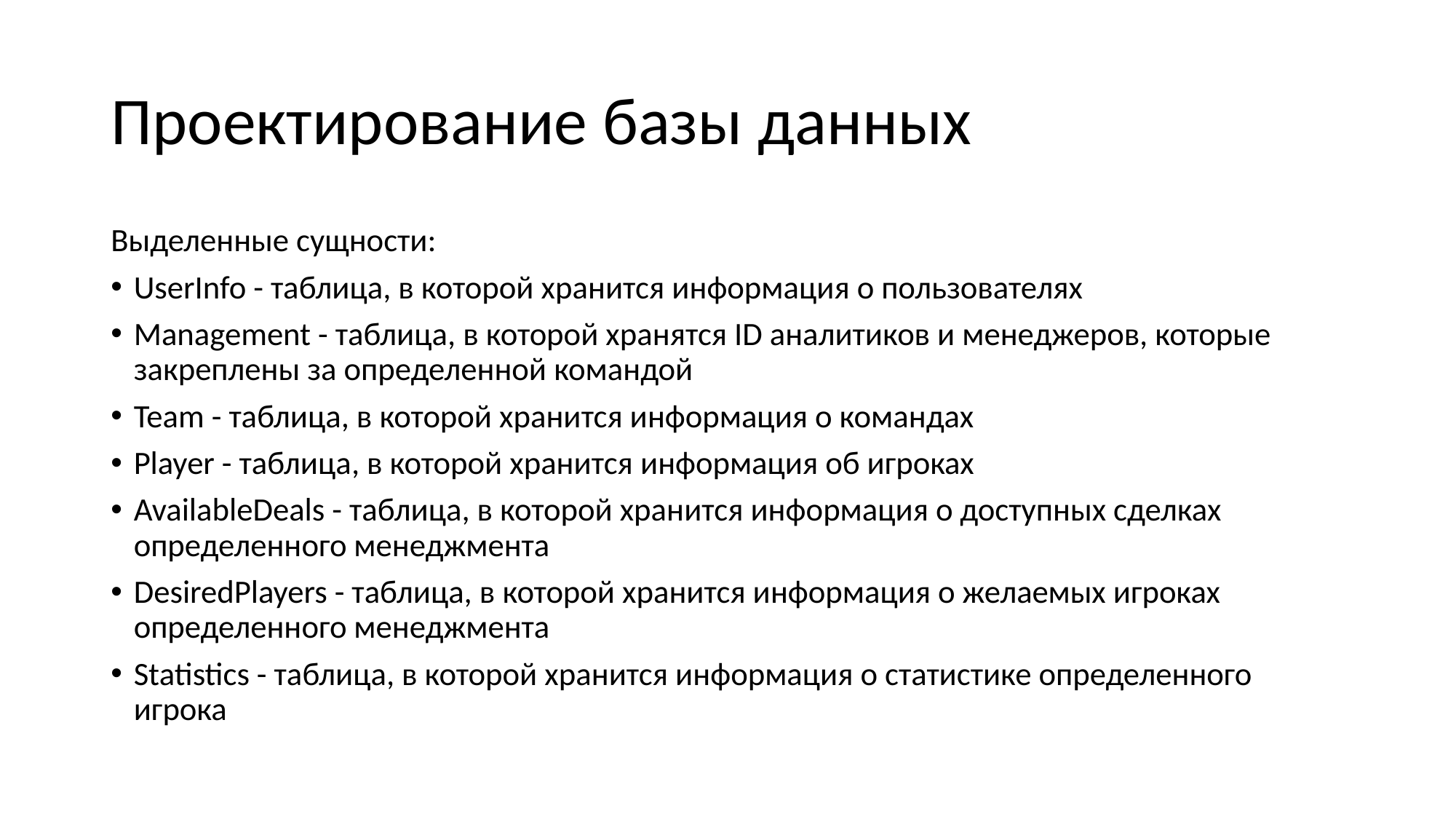

# Проектирование базы данных
Выделенные сущности:
UserInfo - таблица, в которой хранится информация о пользователях
Management - таблица, в которой хранятся ID аналитиков и менеджеров, которые закреплены за определенной командой
Team - таблица, в которой хранится информация о командах
Player - таблица, в которой хранится информация об игроках
AvailableDeals - таблица, в которой хранится информация о доступных сделках определенного менеджмента
DesiredPlayers - таблица, в которой хранится информация о желаемых игроках определенного менеджмента
Statistics - таблица, в которой хранится информация о статистике определенного игрока